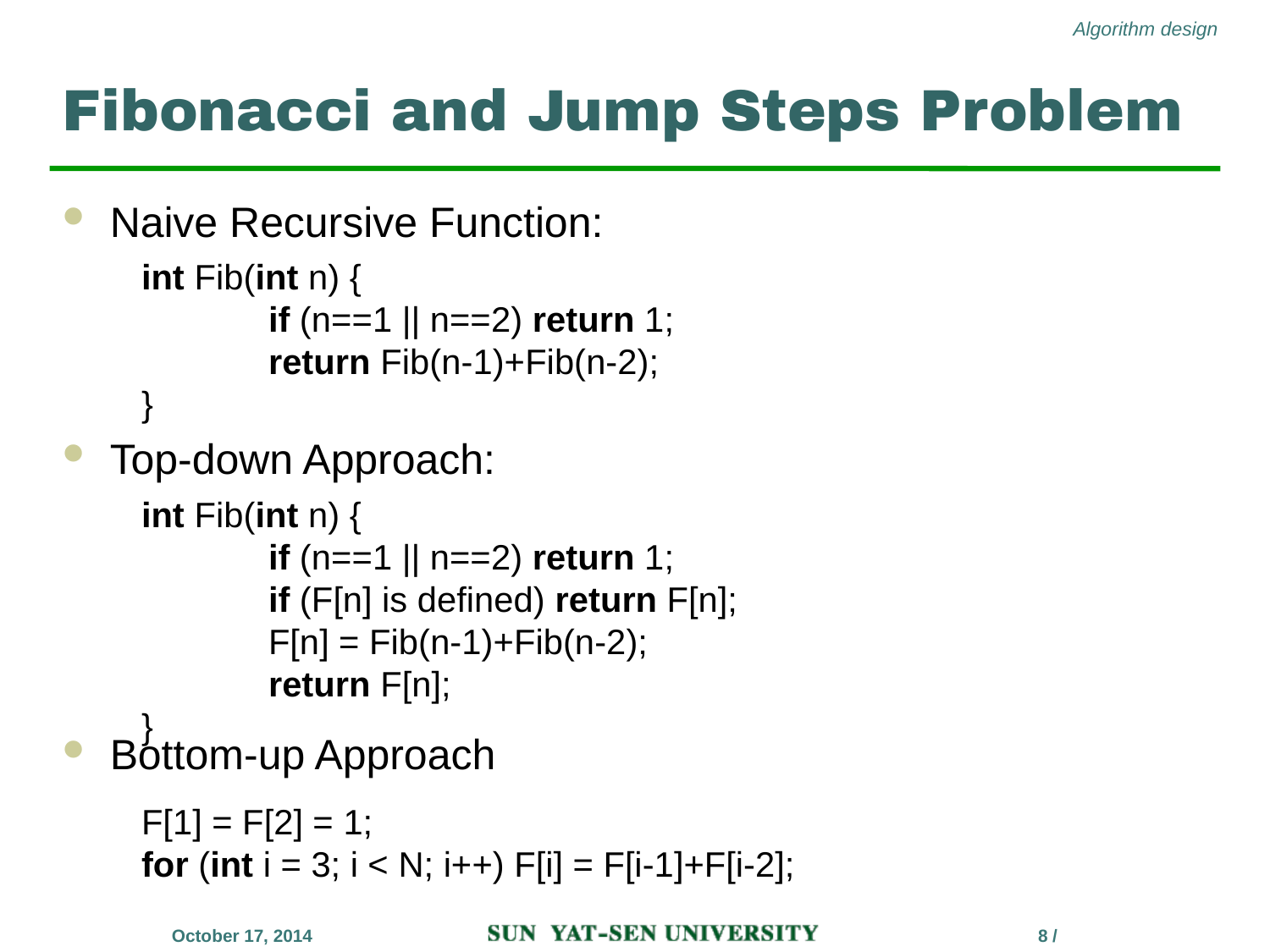

# Fibonacci and Jump Steps Problem
Naive Recursive Function:

Top-down Approach:

Bottom-up Approach

int Fib(int n) {
	if (n==1 || n==2) return 1;
	return Fib(n-1)+Fib(n-2);
}
int Fib(int n) {
	if (n==1 || n==2) return 1;
	if (F[n] is defined) return F[n];
	F[n] = Fib(n-1)+Fib(n-2);
	return F[n];
}
F[1] = F[2] = 1;
for (int i = 3; i < N; i++) F[i] = F[i-1]+F[i-2];